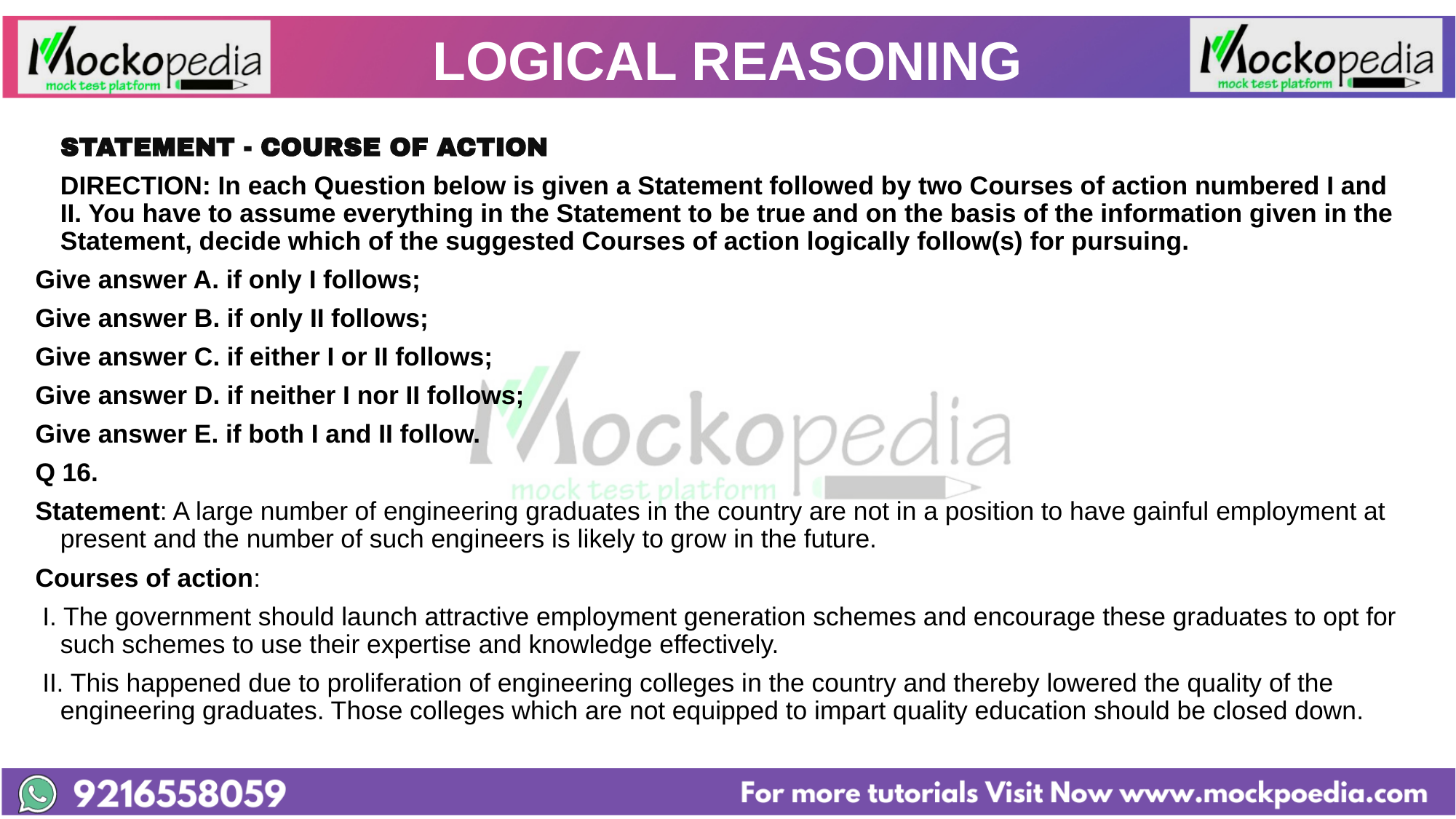

# LOGICAL REASONING
		STATEMENT - COURSE OF ACTION
	DIRECTION: In each Question below is given a Statement followed by two Courses of action numbered I and II. You have to assume everything in the Statement to be true and on the basis of the information given in the Statement, decide which of the suggested Courses of action logically follow(s) for pursuing.
Give answer A. if only I follows;
Give answer B. if only II follows;
Give answer C. if either I or II follows;
Give answer D. if neither I nor II follows;
Give answer E. if both I and II follow.
Q 16.
Statement: A large number of engineering graduates in the country are not in a position to have gainful employment at present and the number of such engineers is likely to grow in the future.
Courses of action:
 I. The government should launch attractive employment generation schemes and encourage these graduates to opt for such schemes to use their expertise and knowledge effectively.
 II. This happened due to proliferation of engineering colleges in the country and thereby lowered the quality of the engineering graduates. Those colleges which are not equipped to impart quality education should be closed down.